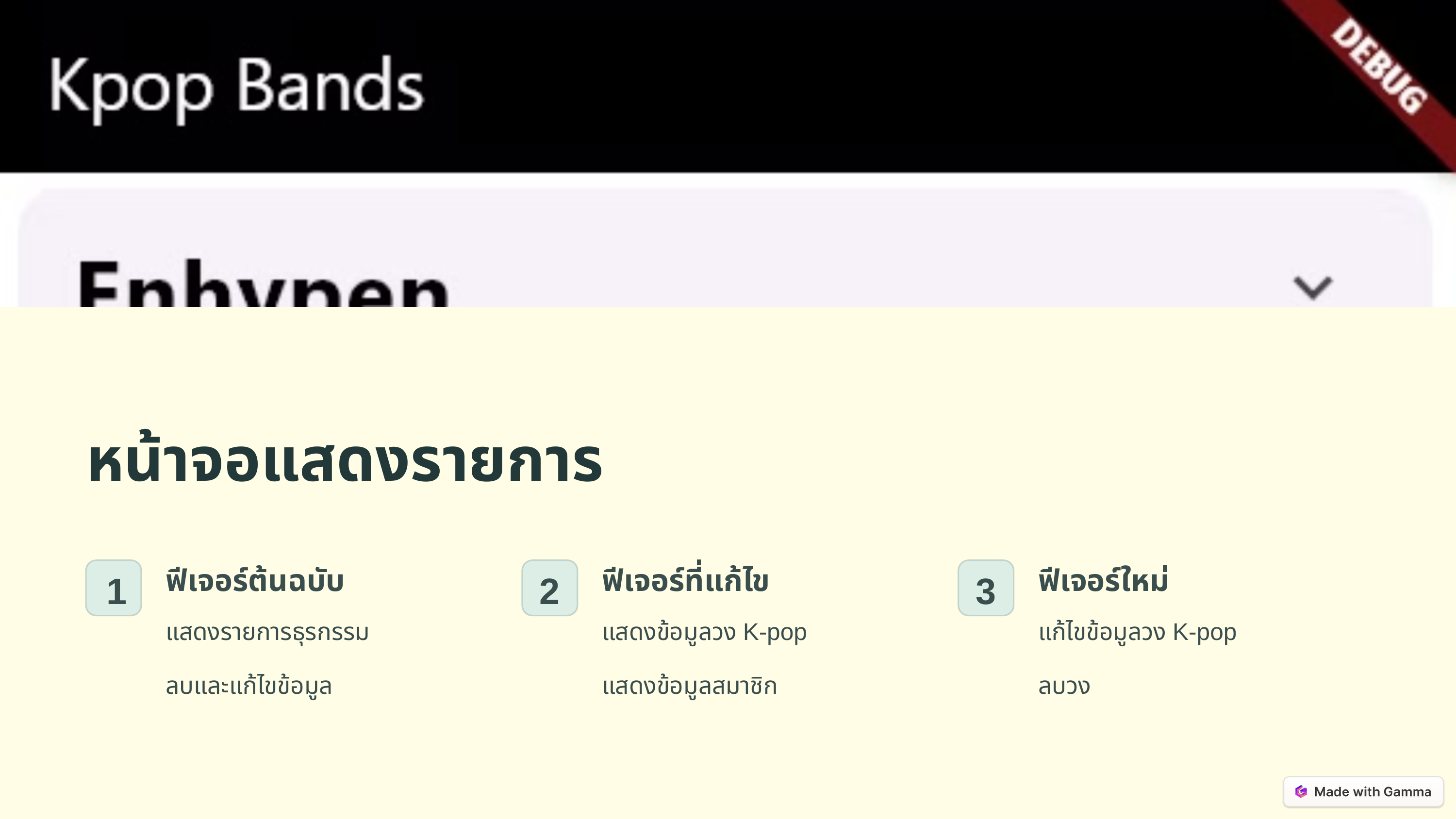

หน้าจอแสดงรายการ

ฟีเจอร์ต้นฉบับ

ฟีเจอร์ที่แก้ไข

ฟีเจอร์ใหม่
1
2
3
แสดงรายการธุรกรรม
แสดงข้อมูลวง K-pop
แก้ไขข้อมูลวง K-pop
ลบและแก้ไขข้อมูล
แสดงข้อมูลสมาชิก
ลบวง